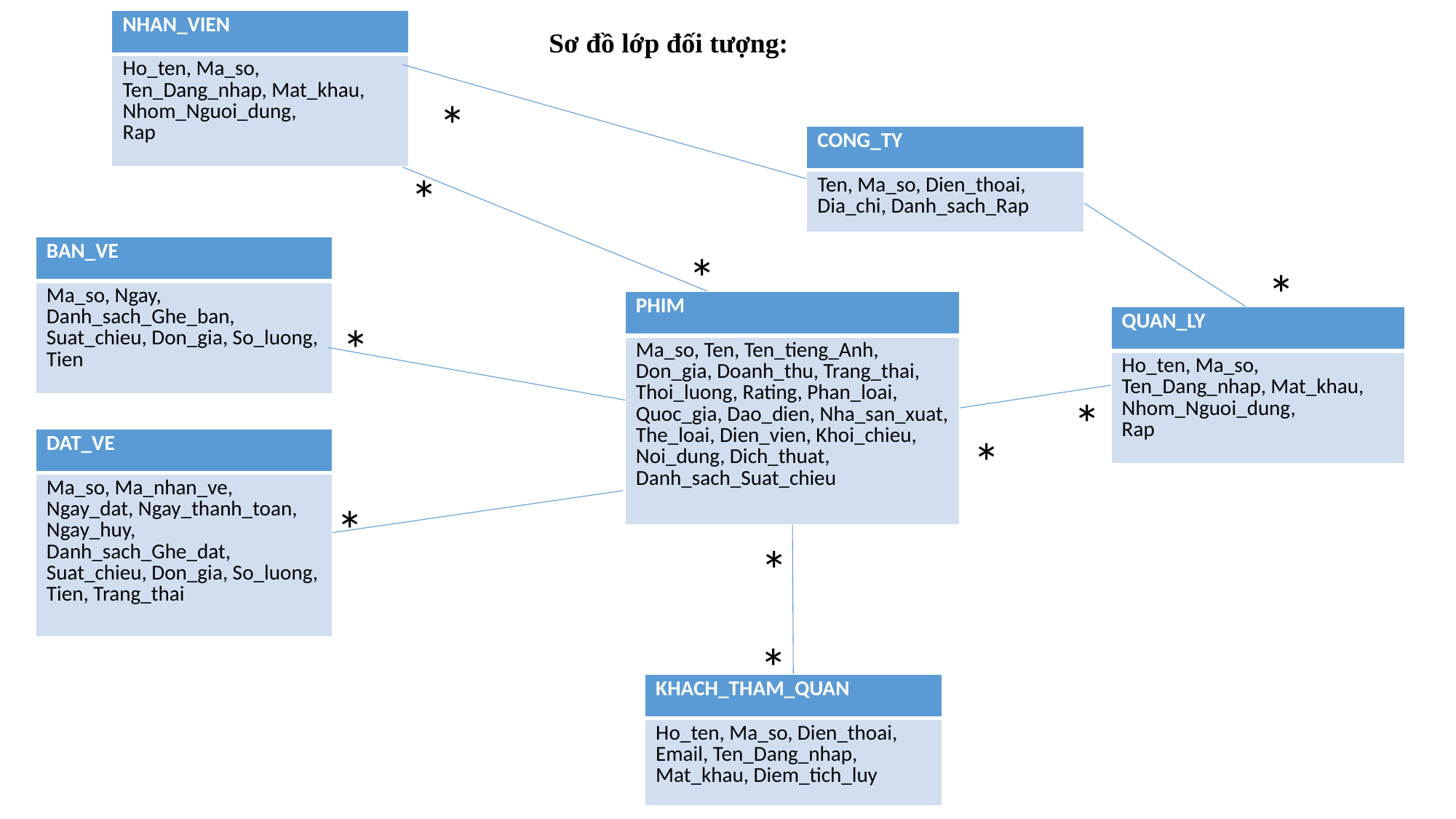

| NHAN\_VIEN |
| --- |
| Ho\_ten, Ma\_so, Ten\_Dang\_nhap, Mat\_khau, Nhom\_Nguoi\_dung, Rap |
Sơ đồ lớp đối tượng:

*
| CONG\_TY |
| --- |
| Ten, Ma\_so, Dien\_thoai, Dia\_chi, Danh\_sach\_Rap |
*
| BAN\_VE |
| --- |
| Ma\_so, Ngay, Danh\_sach\_Ghe\_ban, Suat\_chieu, Don\_gia, So\_luong, Tien |
*
*
| PHIM |
| --- |
| Ma\_so, Ten, Ten\_tieng\_Anh, Don\_gia, Doanh\_thu, Trang\_thai, Thoi\_luong, Rating, Phan\_loai, Quoc\_gia, Dao\_dien, Nha\_san\_xuat, The\_loai, Dien\_vien, Khoi\_chieu, Noi\_dung, Dich\_thuat, Danh\_sach\_Suat\_chieu |
| QUAN\_LY |
| --- |
| Ho\_ten, Ma\_so, Ten\_Dang\_nhap, Mat\_khau, Nhom\_Nguoi\_dung, Rap |
*
*
*
| DAT\_VE |
| --- |
| Ma\_so, Ma\_nhan\_ve, Ngay\_dat, Ngay\_thanh\_toan, Ngay\_huy, Danh\_sach\_Ghe\_dat, Suat\_chieu, Don\_gia, So\_luong, Tien, Trang\_thai |
*
*
*
| KHACH\_THAM\_QUAN |
| --- |
| Ho\_ten, Ma\_so, Dien\_thoai, Email, Ten\_Dang\_nhap, Mat\_khau, Diem\_tich\_luy |